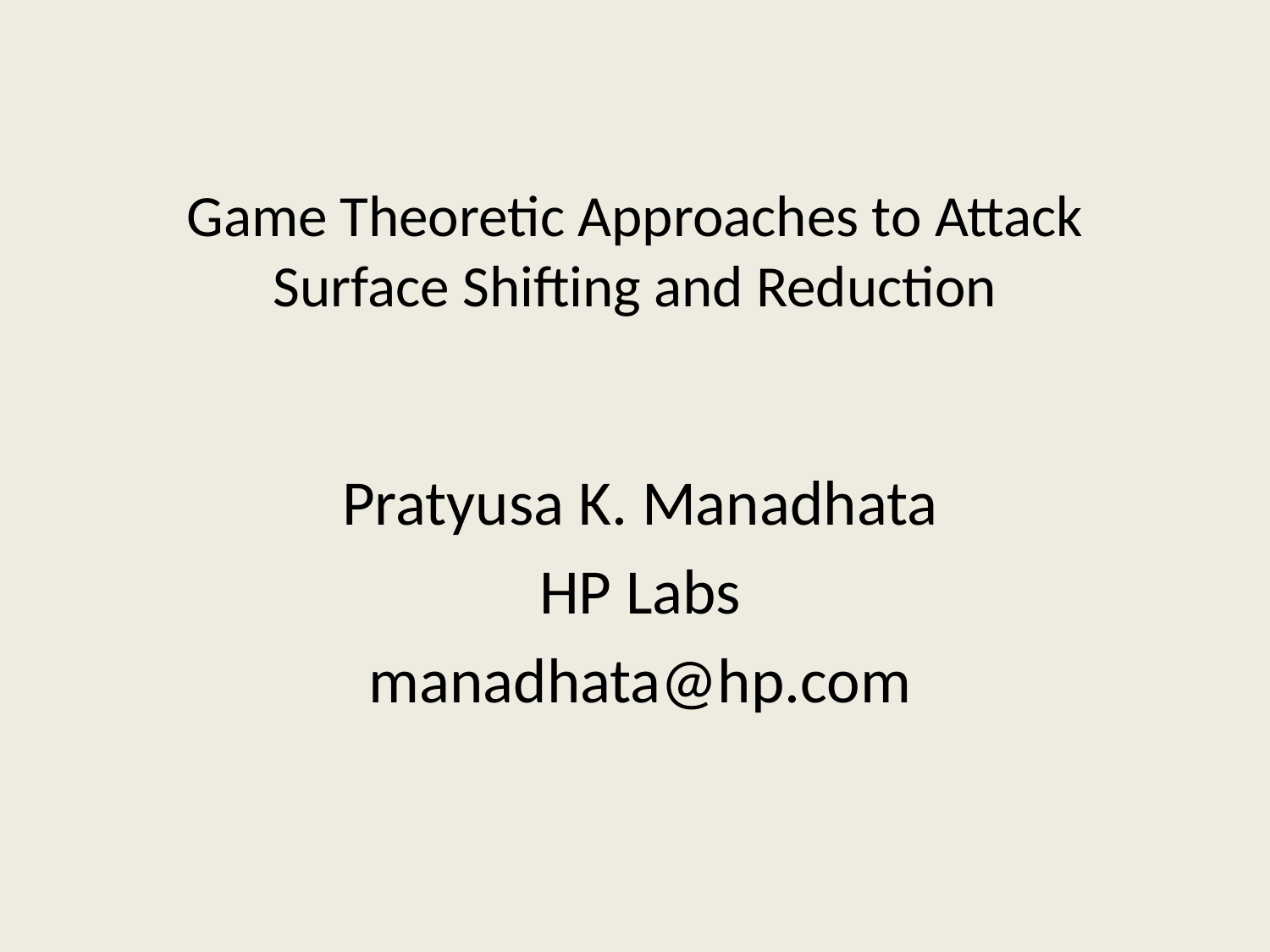

# Game Theoretic Approaches to Attack Surface Shifting and Reduction
Pratyusa K. Manadhata
HP Labs
manadhata@hp.com